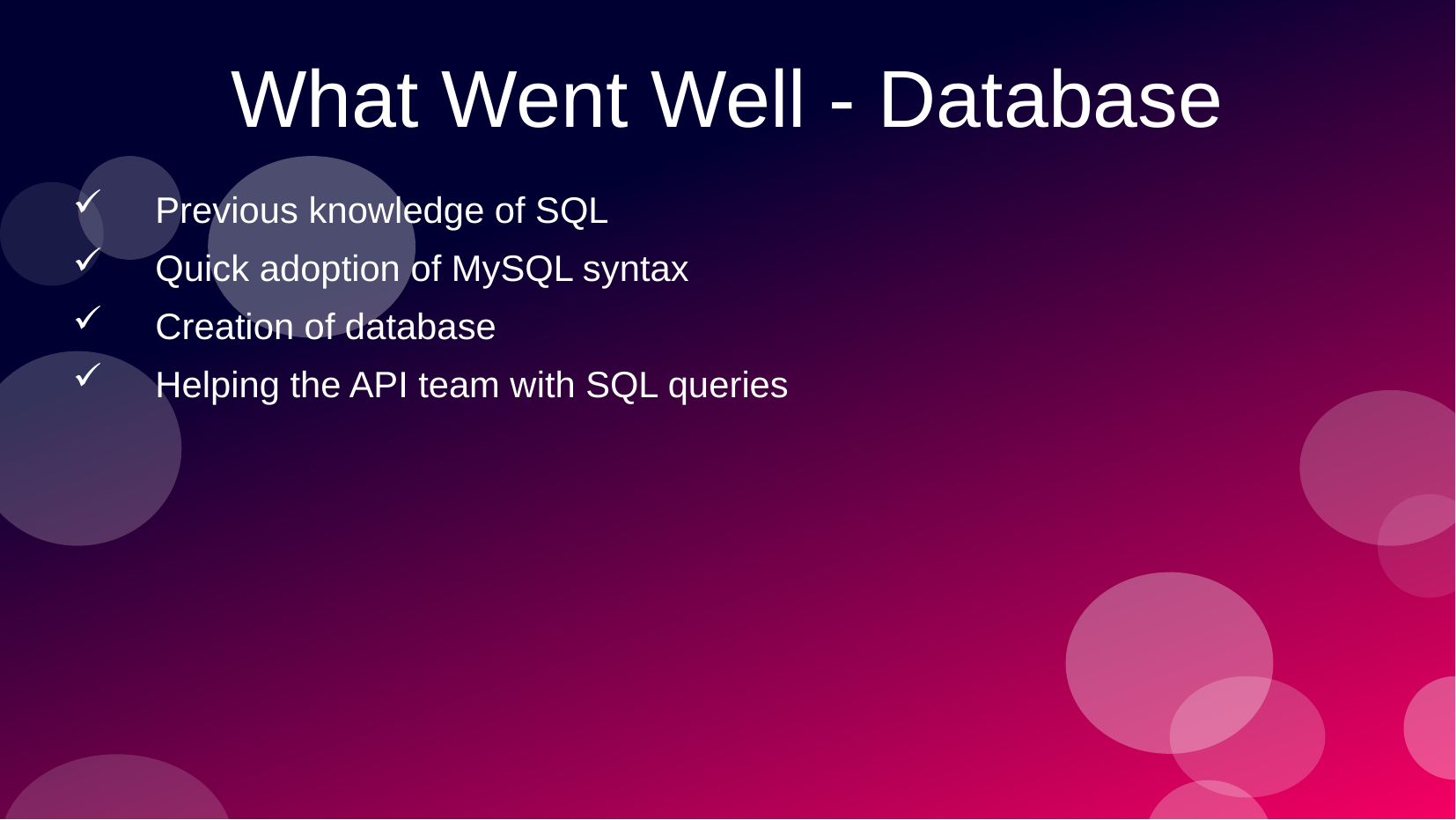

# What Went Well - Database
Previous knowledge of SQL
Quick adoption of MySQL syntax
Creation of database
Helping the API team with SQL queries